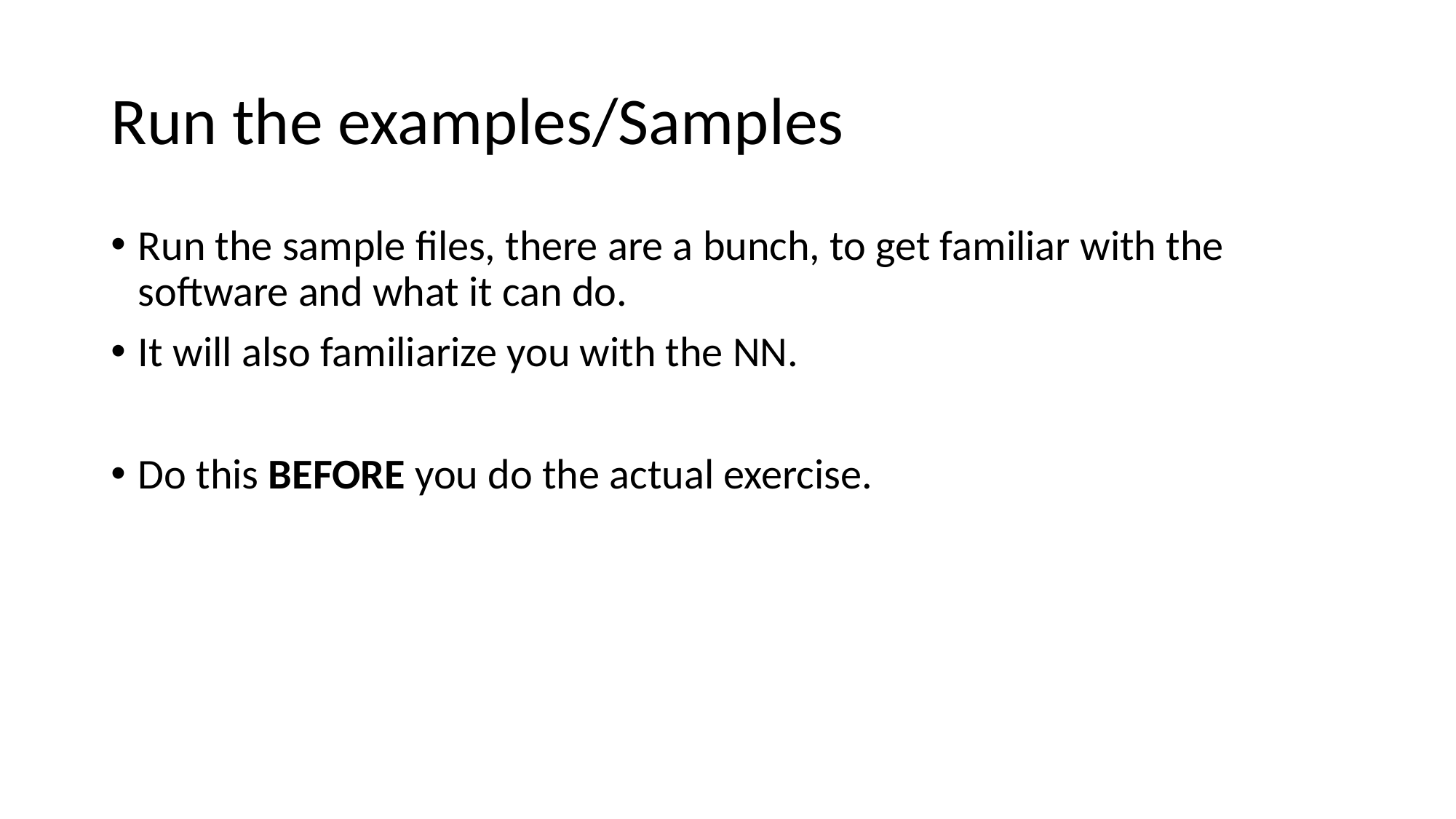

# Run the examples/Samples
Run the sample files, there are a bunch, to get familiar with the software and what it can do.
It will also familiarize you with the NN.

Do this BEFORE you do the actual exercise.